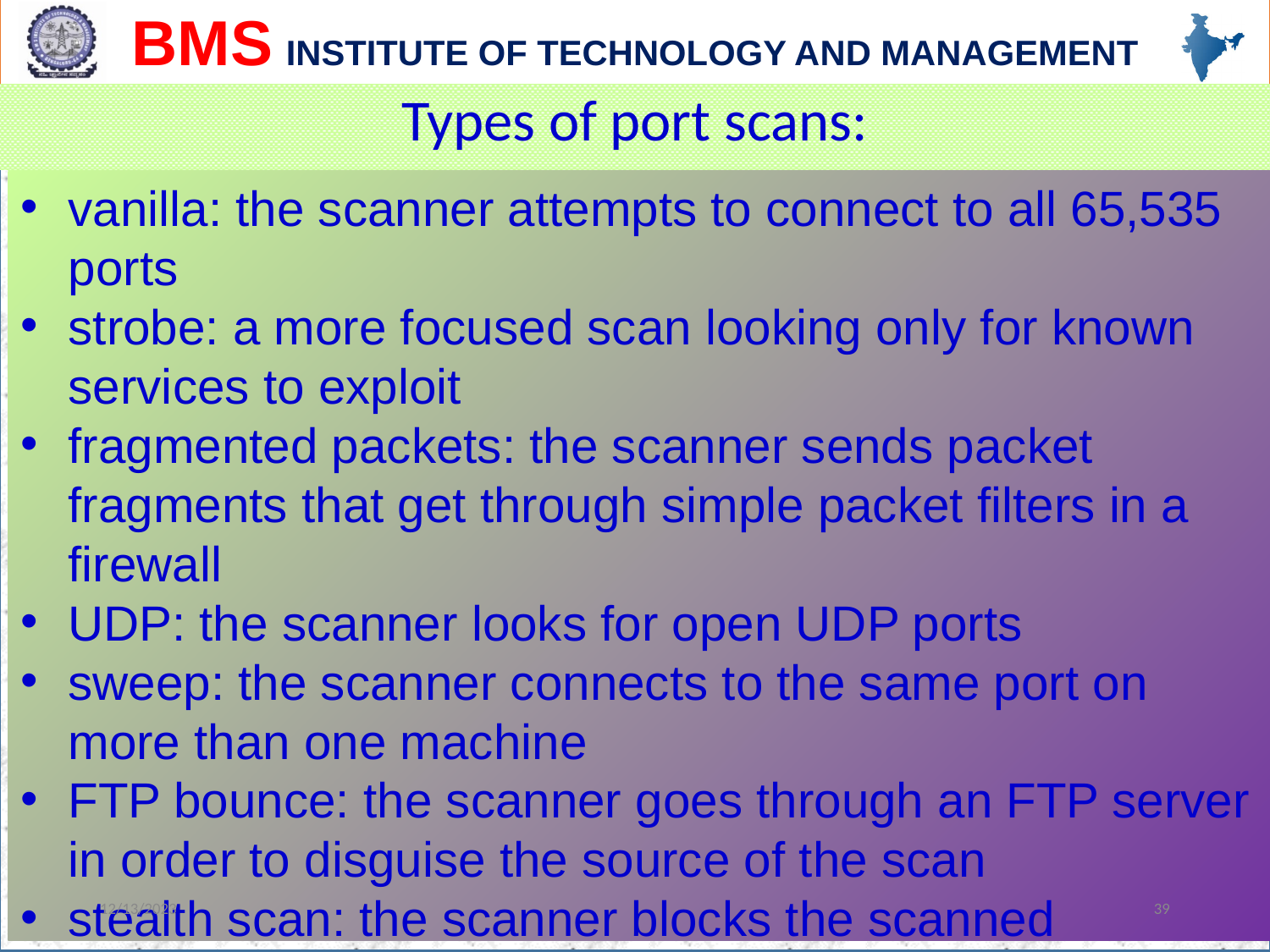

# Types of port scans:
vanilla: the scanner attempts to connect to all 65,535 ports
strobe: a more focused scan looking only for known services to exploit
fragmented packets: the scanner sends packet fragments that get through simple packet filters in a firewall
UDP: the scanner looks for open UDP ports
sweep: the scanner connects to the same port on more than one machine
FTP bounce: the scanner goes through an FTP server in order to disguise the source of the scan
stealth scan: the scanner blocks the scanned computer from recording the port scan activities.
12/13/2023
39